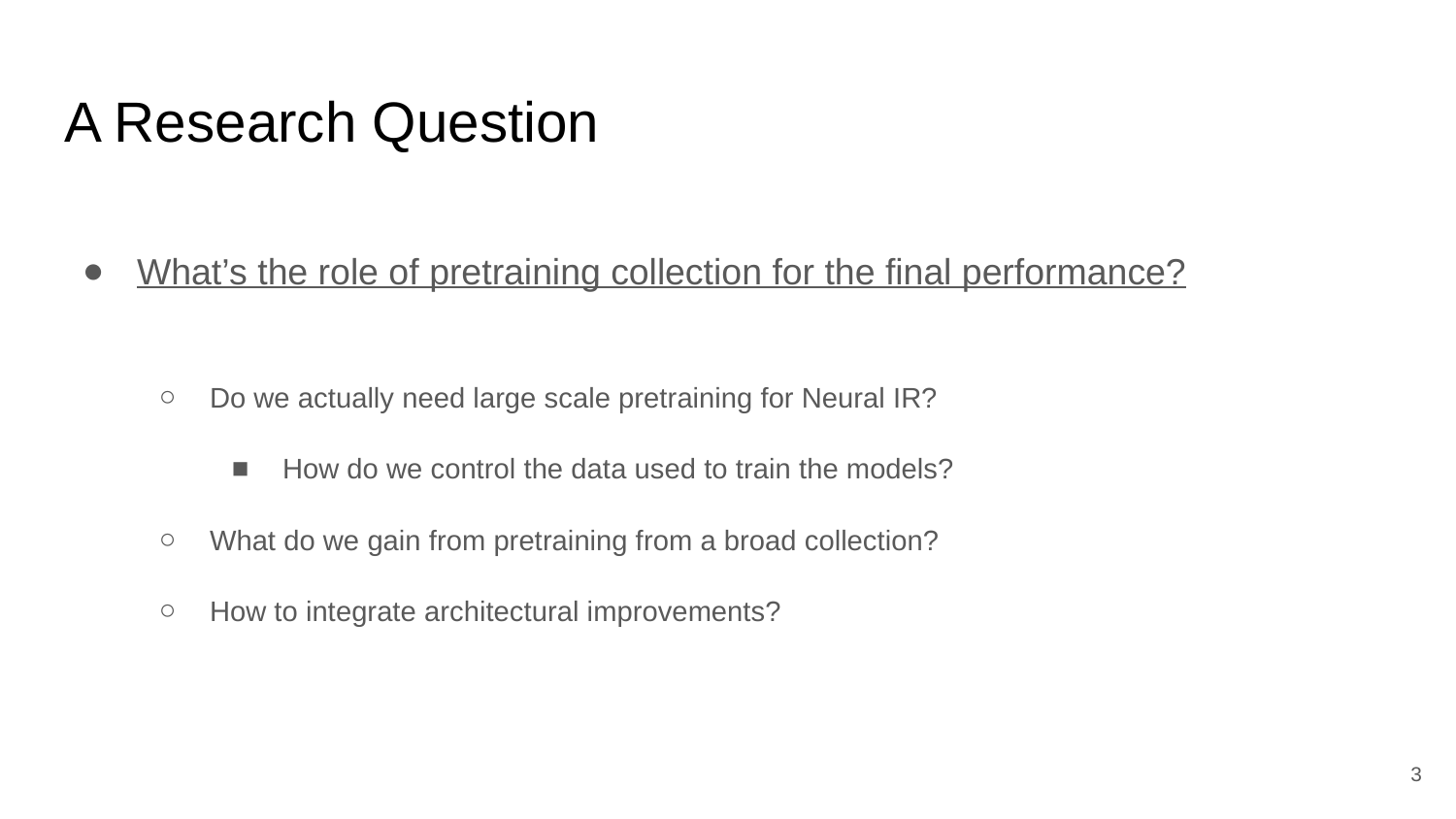

# A Research Question

What’s the role of pretraining collection for the final performance?

Do we actually need large scale pretraining for Neural IR?
How do we control the data used to train the models?
What do we gain from pretraining from a broad collection?
How to integrate architectural improvements?

3